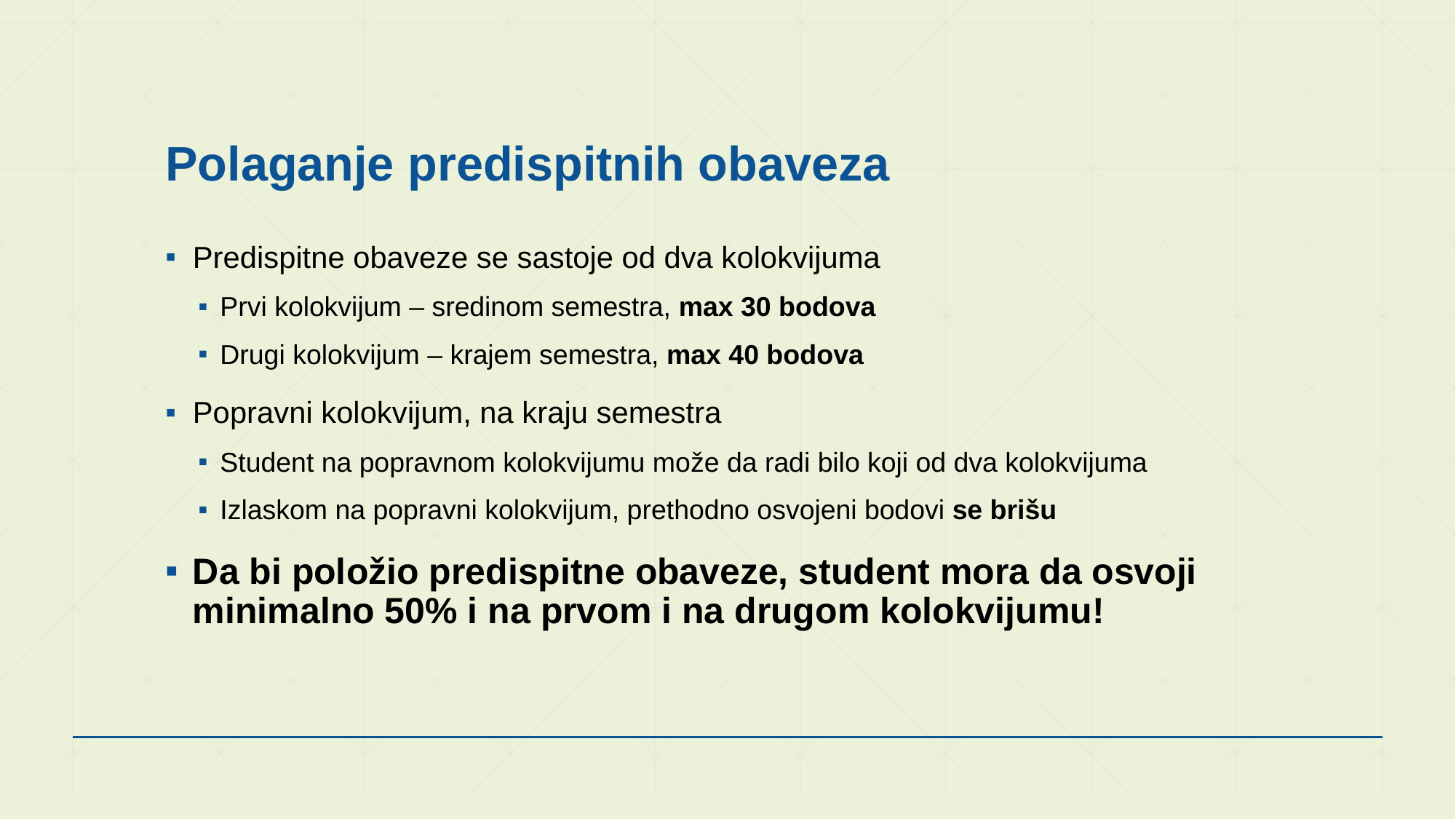

# Polaganje predispitnih obaveza
Predispitne obaveze se sastoje od dva kolokvijuma
Prvi kolokvijum – sredinom semestra, max 30 bodova
Drugi kolokvijum – krajem semestra, max 40 bodova
Popravni kolokvijum, na kraju semestra
Student na popravnom kolokvijumu može da radi bilo koji od dva kolokvijuma
Izlaskom na popravni kolokvijum, prethodno osvojeni bodovi se brišu
Da bi položio predispitne obaveze, student mora da osvoji minimalno 50% i na prvom i na drugom kolokvijumu!